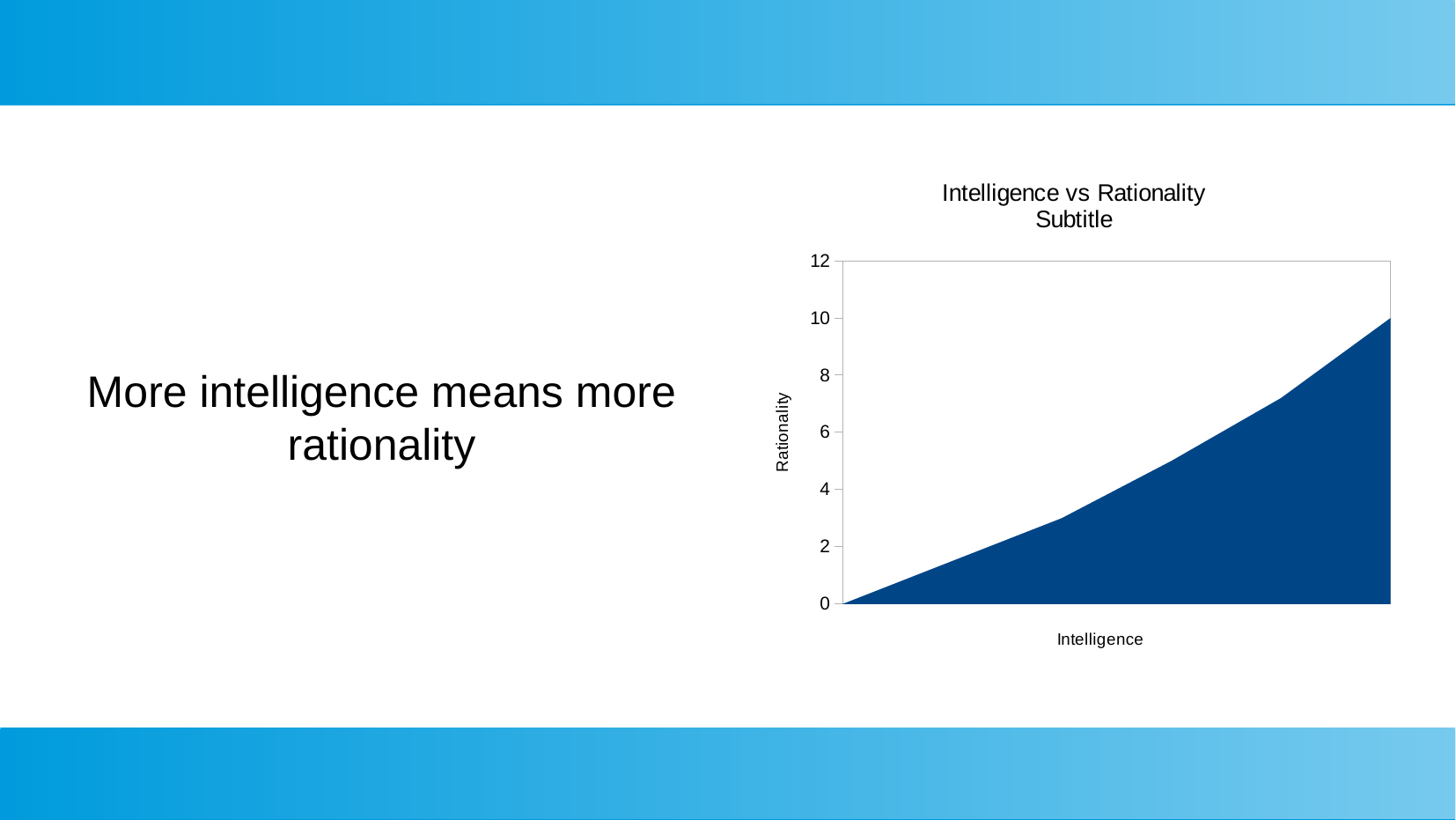

#
More intelligence means more rationality

### Chart: Intelligence vs Rationality
Subtitle

| Category |  |
|---|---|
| 1 | 0.0 |
| 2 | 1.5 |
| 3 | 3.0 |
| 4 | 5.0 |
| 5 | 7.2 |
| 6 | 10.0 |